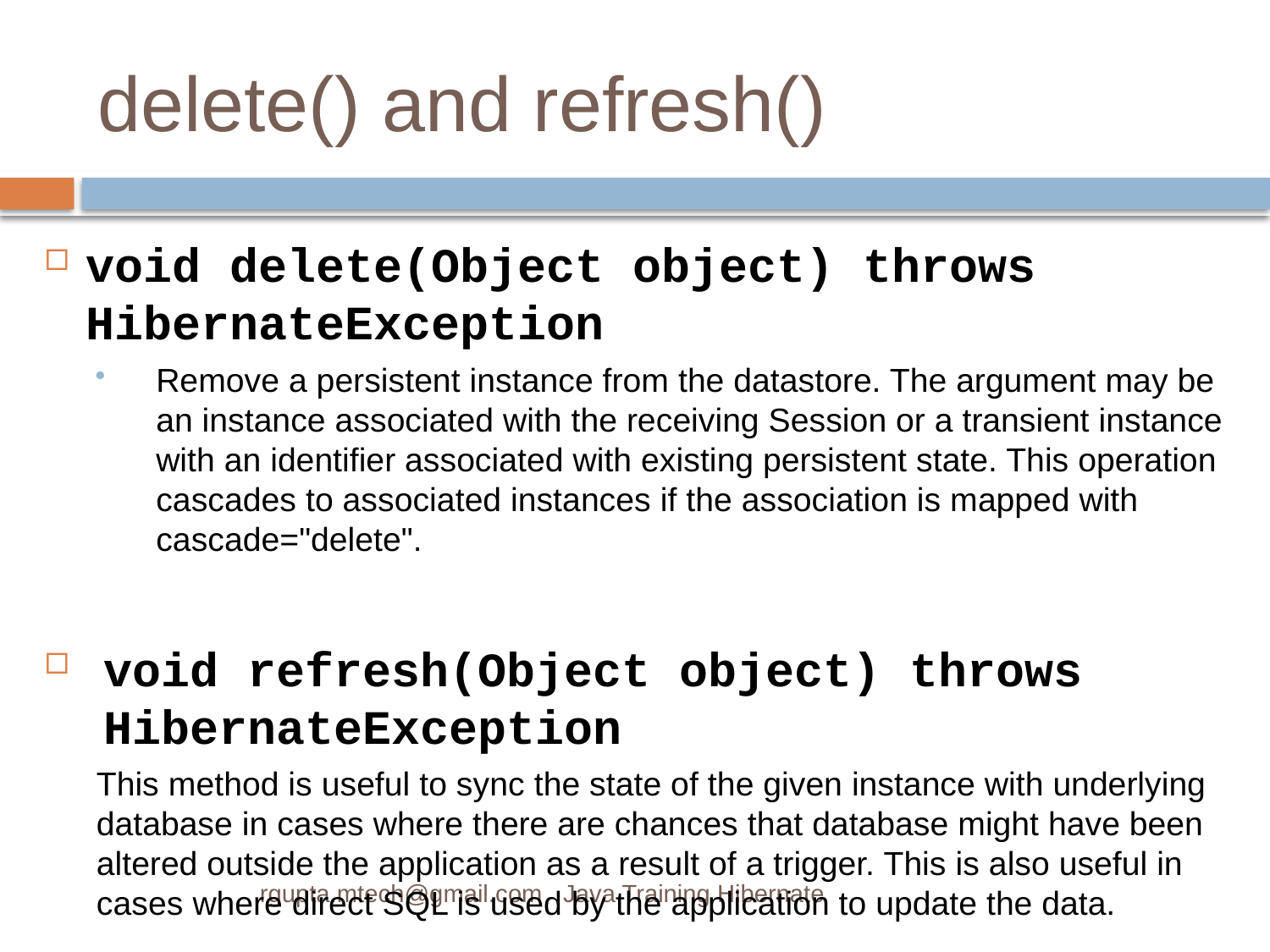

# delete() and refresh()
void delete(Object object) throws HibernateException
Remove a persistent instance from the datastore. The argument may be an instance associated with the receiving Session or a transient instance with an identifier associated with existing persistent state. This operation cascades to associated instances if the association is mapped with cascade="delete".

void refresh(Object object) throws HibernateException
This method is useful to sync the state of the given instance with underlying database in cases where there are chances that database might have been altered outside the application as a result of a trigger. This is also useful in cases where direct SQL is used by the application to update the data.
rgupta.mtech@gmail.com   Java Training Hibernate